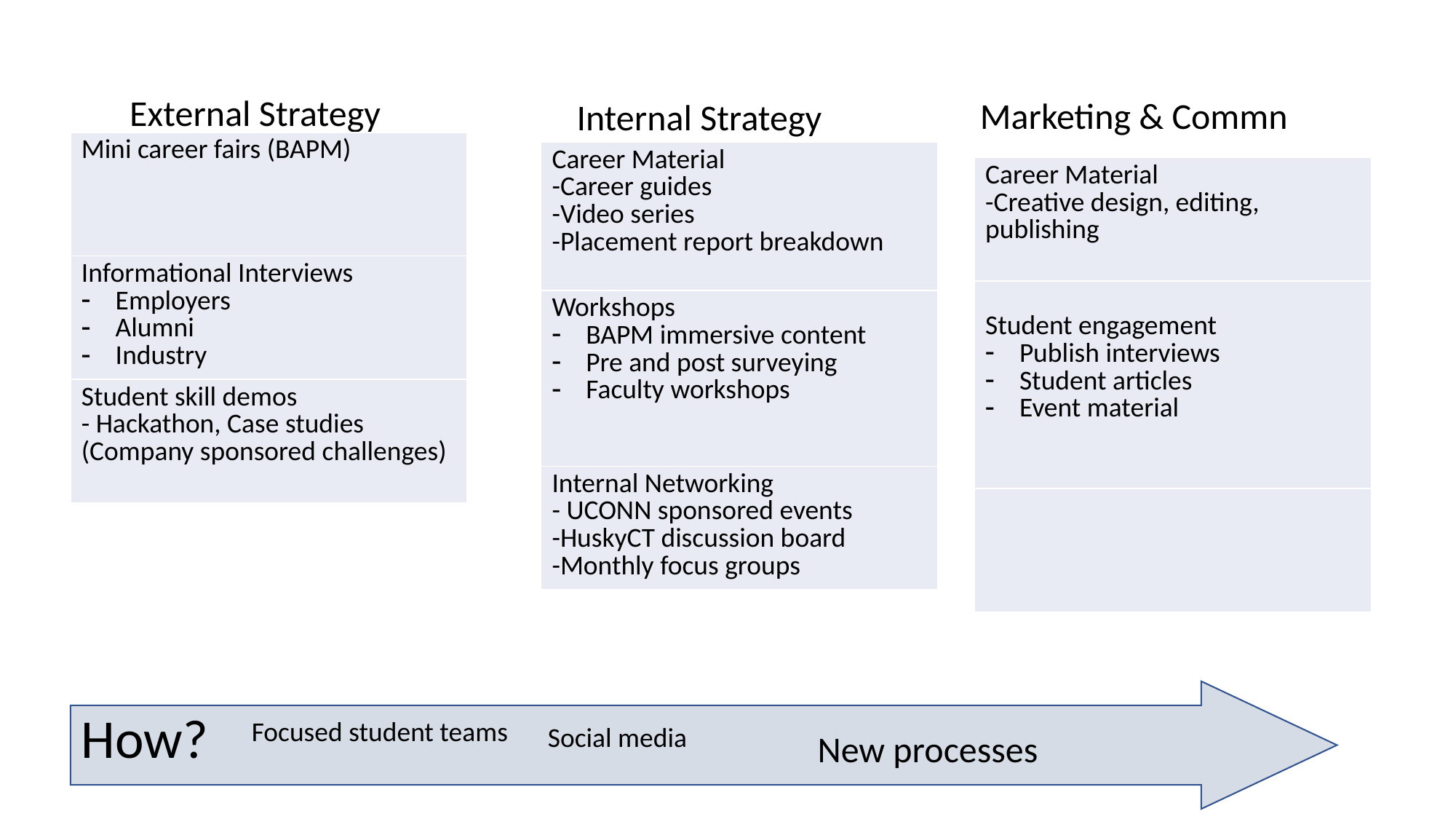

External Strategy
Internal Strategy
Marketing & Commn
| Mini career fairs (BAPM) |
| --- |
| Informational Interviews Employers Alumni Industry |
| Student skill demos - Hackathon, Case studies (Company sponsored challenges) |
| Career Material -Career guides -Video series -Placement report breakdown |
| --- |
| Workshops BAPM immersive content Pre and post surveying Faculty workshops |
| Internal Networking - UCONN sponsored events -HuskyCT discussion board -Monthly focus groups |
| Career Material -Creative design, editing, publishing |
| --- |
| Student engagement Publish interviews Student articles Event material |
|  |

How?
Focused student teams
Social media
New processes